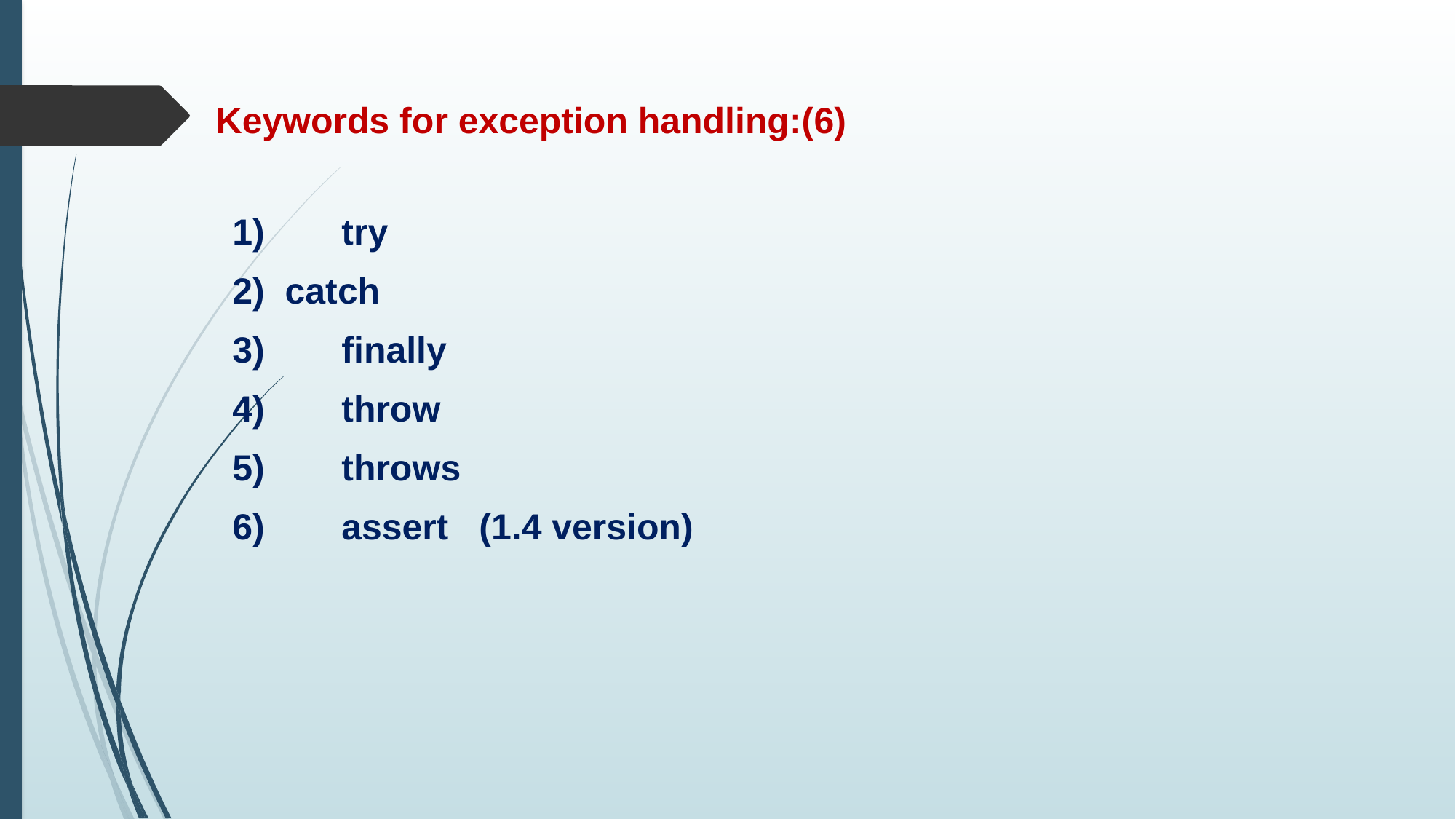

# Keywords for exception handling:(6)
1)	try
2)  catch
3)	finally
4)	throw
5)	throws
6)	assert   (1.4 version)